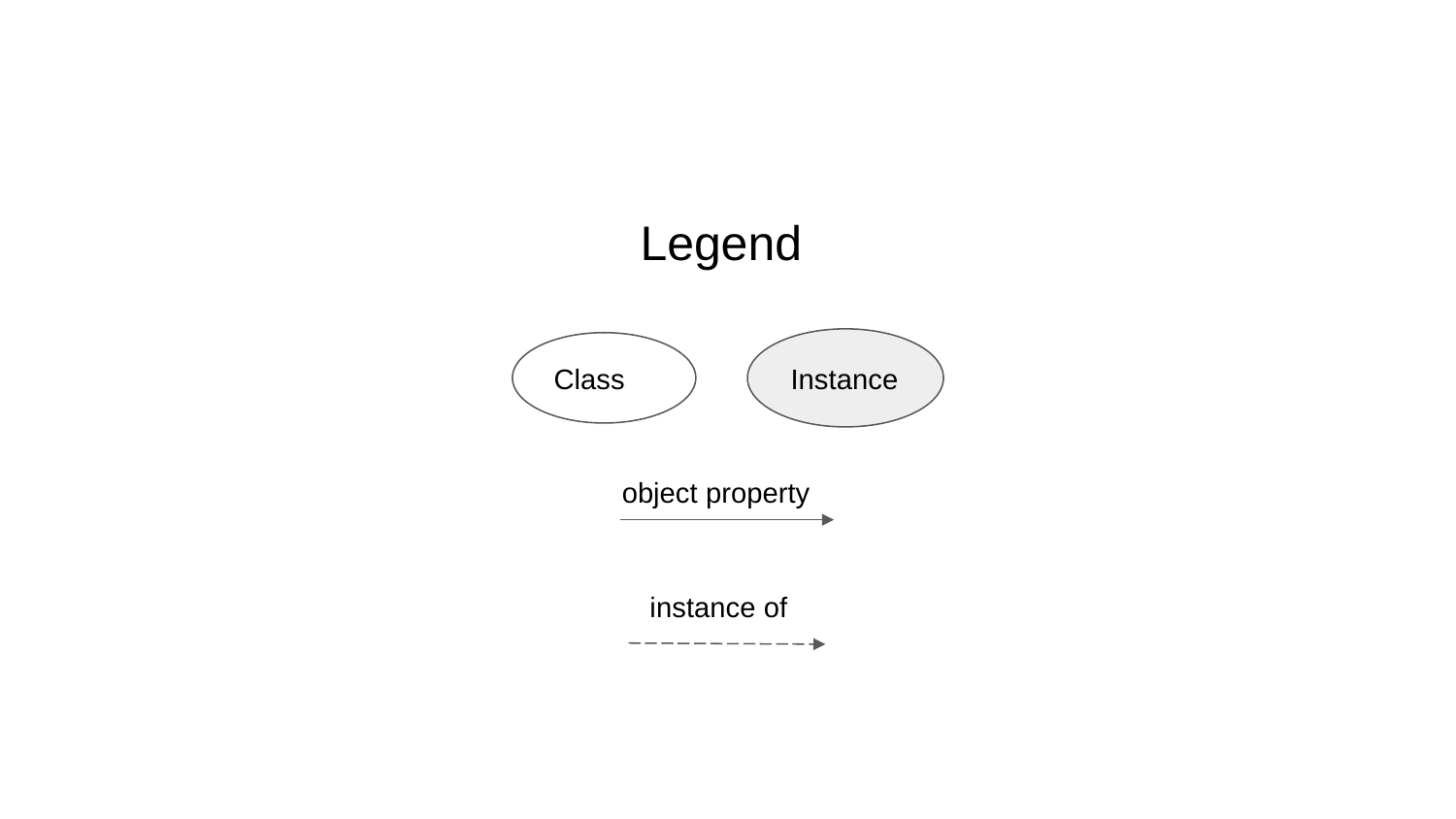

Legend
Instance
Class
object property
instance of